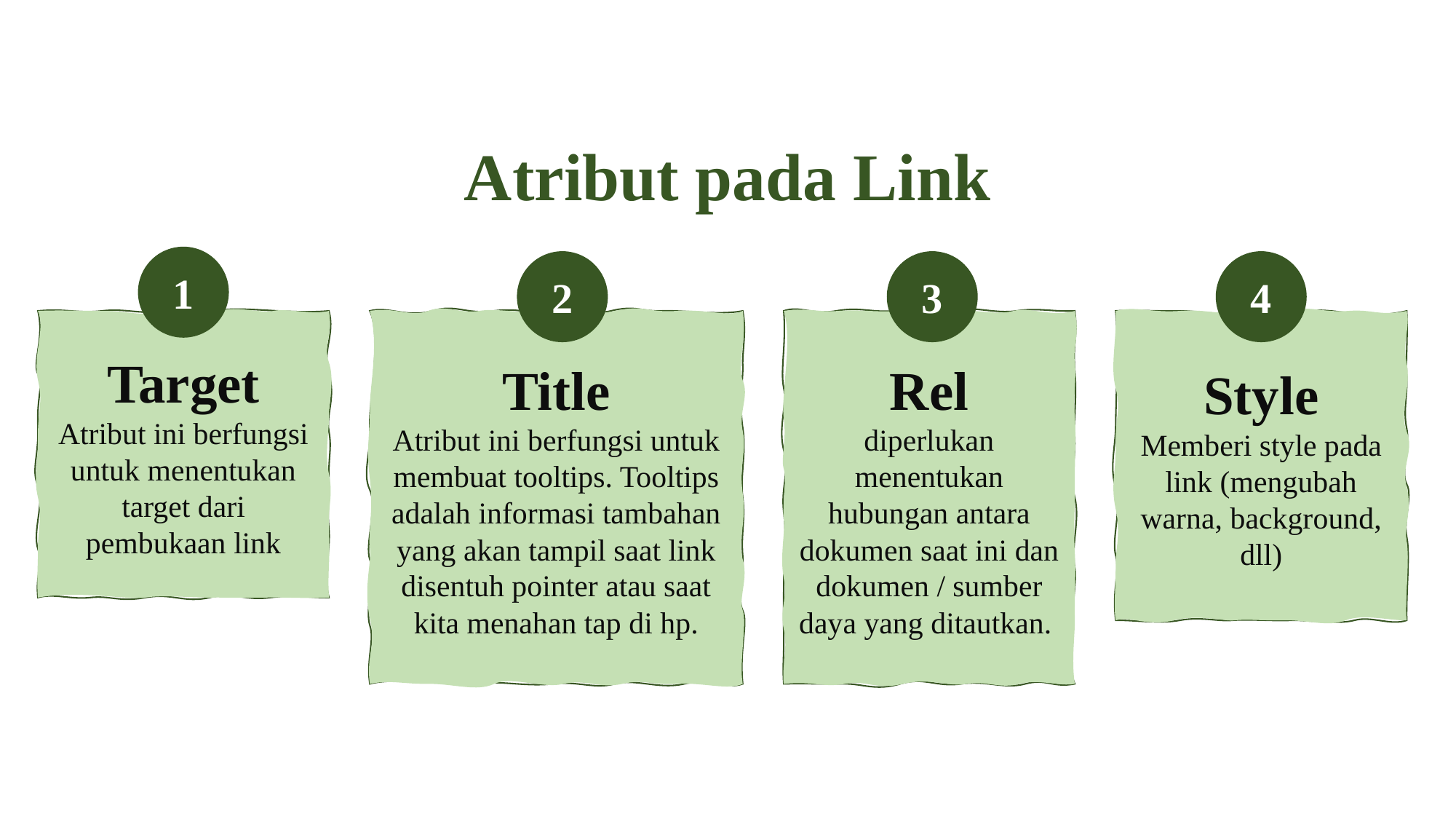

# Atribut pada Link
1
2
3
4
Target
Atribut ini berfungsi untuk menentukan target dari pembukaan link
Title
Atribut ini berfungsi untuk membuat tooltips. Tooltips adalah informasi tambahan yang akan tampil saat link disentuh pointer atau saat kita menahan tap di hp.
Rel
diperlukan menentukan hubungan antara dokumen saat ini dan dokumen / sumber daya yang ditautkan.
Style
Memberi style pada link (mengubah warna, background, dll)